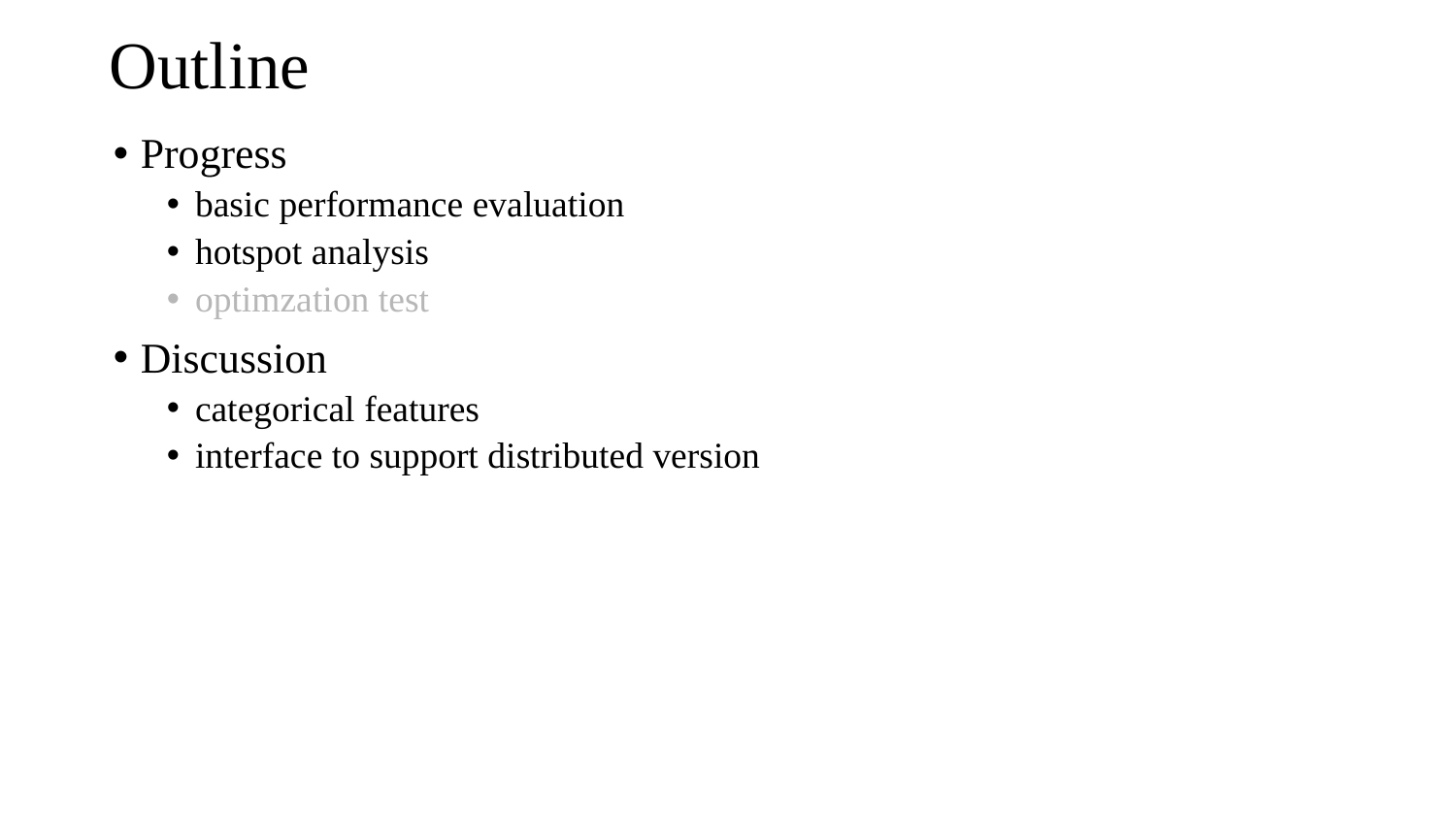

# Outline
Progress
basic performance evaluation
hotspot analysis
optimzation test
Discussion
categorical features
interface to support distributed version